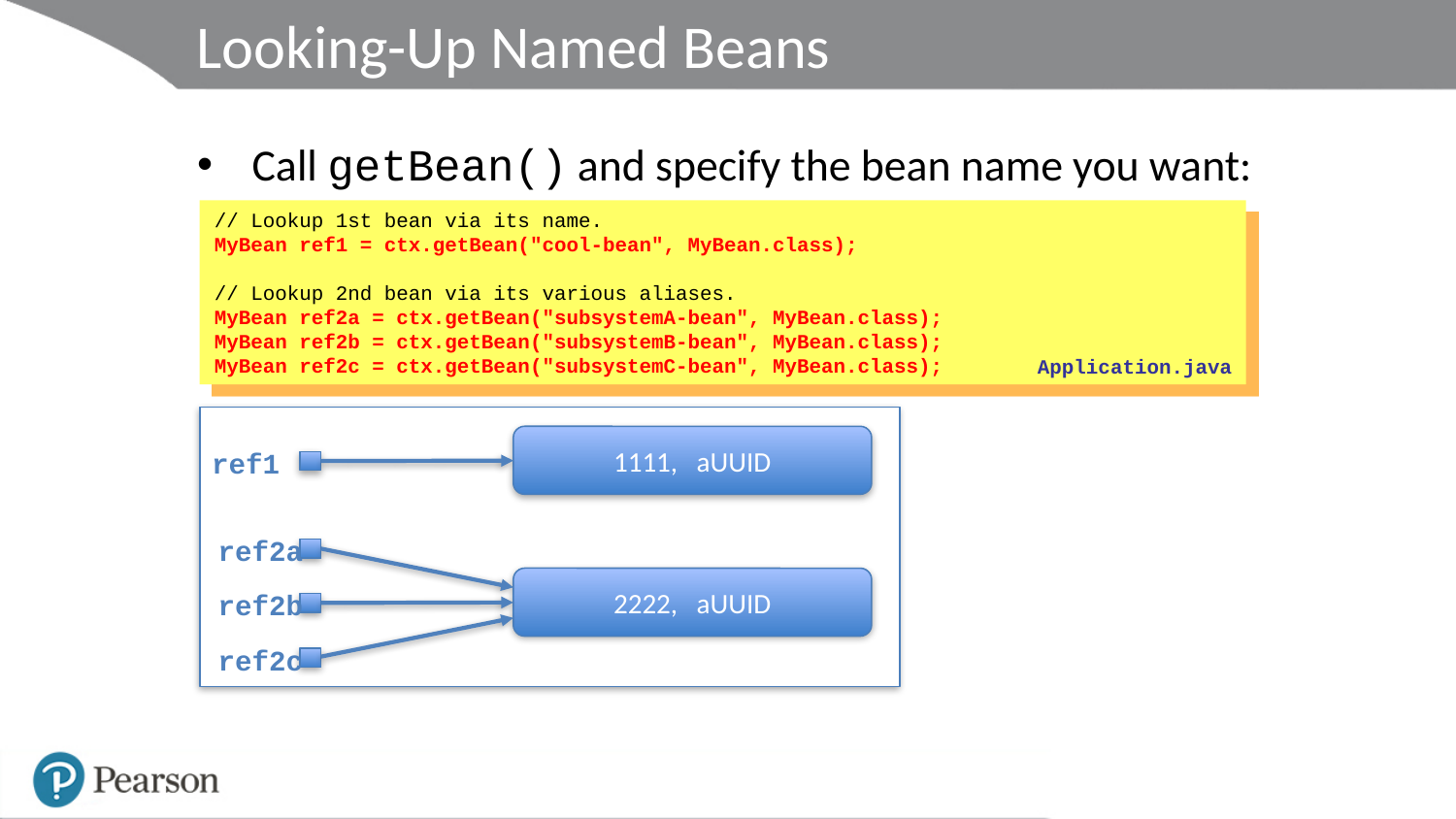

# Looking-Up Named Beans
Call getBean() and specify the bean name you want:
// Lookup 1st bean via its name.
MyBean ref1 = ctx.getBean("cool-bean", MyBean.class);

// Lookup 2nd bean via its various aliases.
MyBean ref2a = ctx.getBean("subsystemA-bean", MyBean.class);
MyBean ref2b = ctx.getBean("subsystemB-bean", MyBean.class);
MyBean ref2c = ctx.getBean("subsystemC-bean", MyBean.class);
Application.java

1111,   aUUID
ref1

ref2a

ref2b

ref2c

2222,   aUUID